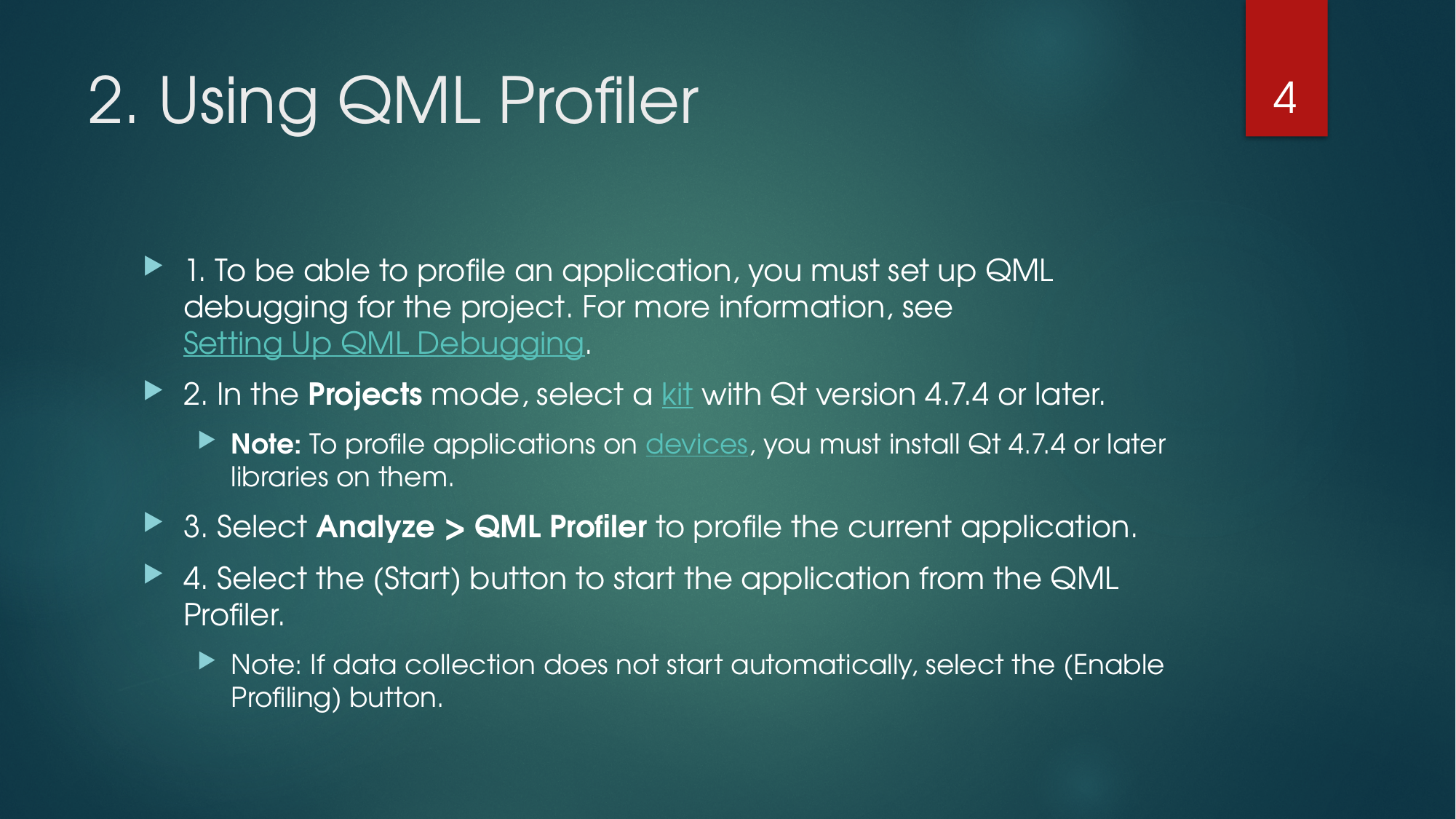

4
# 2. Using QML Profiler
1. To be able to profile an application, you must set up QML debugging for the project. For more information, see Setting Up QML Debugging.
2. In the Projects mode, select a kit with Qt version 4.7.4 or later.
Note: To profile applications on devices, you must install Qt 4.7.4 or later libraries on them.
3. Select Analyze > QML Profiler to profile the current application.
4. Select the (Start) button to start the application from the QML Profiler.
Note: If data collection does not start automatically, select the (Enable Profiling) button.